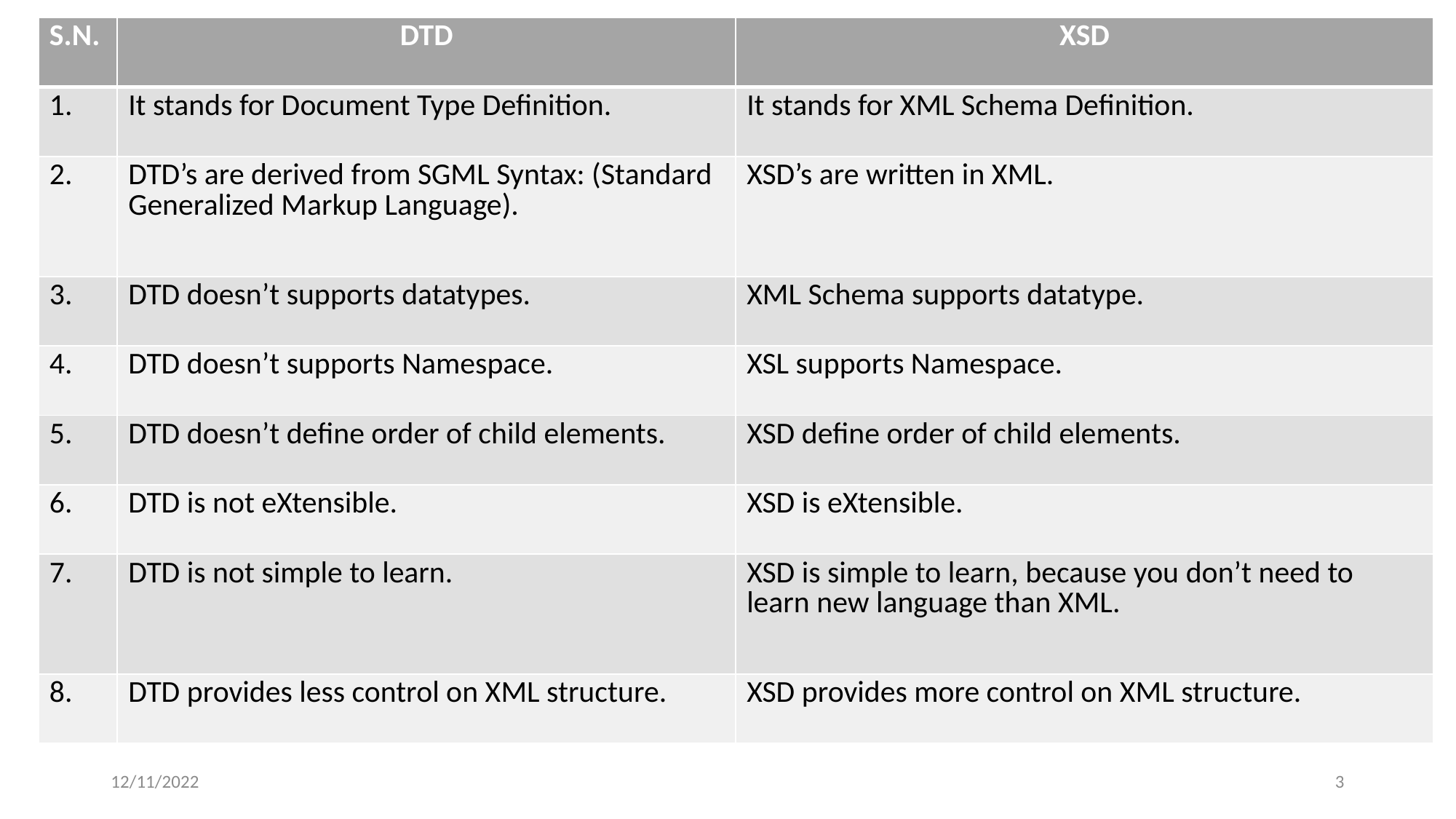

| S.N. | DTD | XSD |
| --- | --- | --- |
| 1. | It stands for Document Type Definition. | It stands for XML Schema Definition. |
| 2. | DTD’s are derived from SGML Syntax: (Standard Generalized Markup Language). | XSD’s are written in XML. |
| 3. | DTD doesn’t supports datatypes. | XML Schema supports datatype. |
| 4. | DTD doesn’t supports Namespace. | XSL supports Namespace. |
| 5. | DTD doesn’t define order of child elements. | XSD define order of child elements. |
| 6. | DTD is not eXtensible. | XSD is eXtensible. |
| 7. | DTD is not simple to learn. | XSD is simple to learn, because you don’t need to learn new language than XML. |
| 8. | DTD provides less control on XML structure. | XSD provides more control on XML structure. |
12/11/2022
3